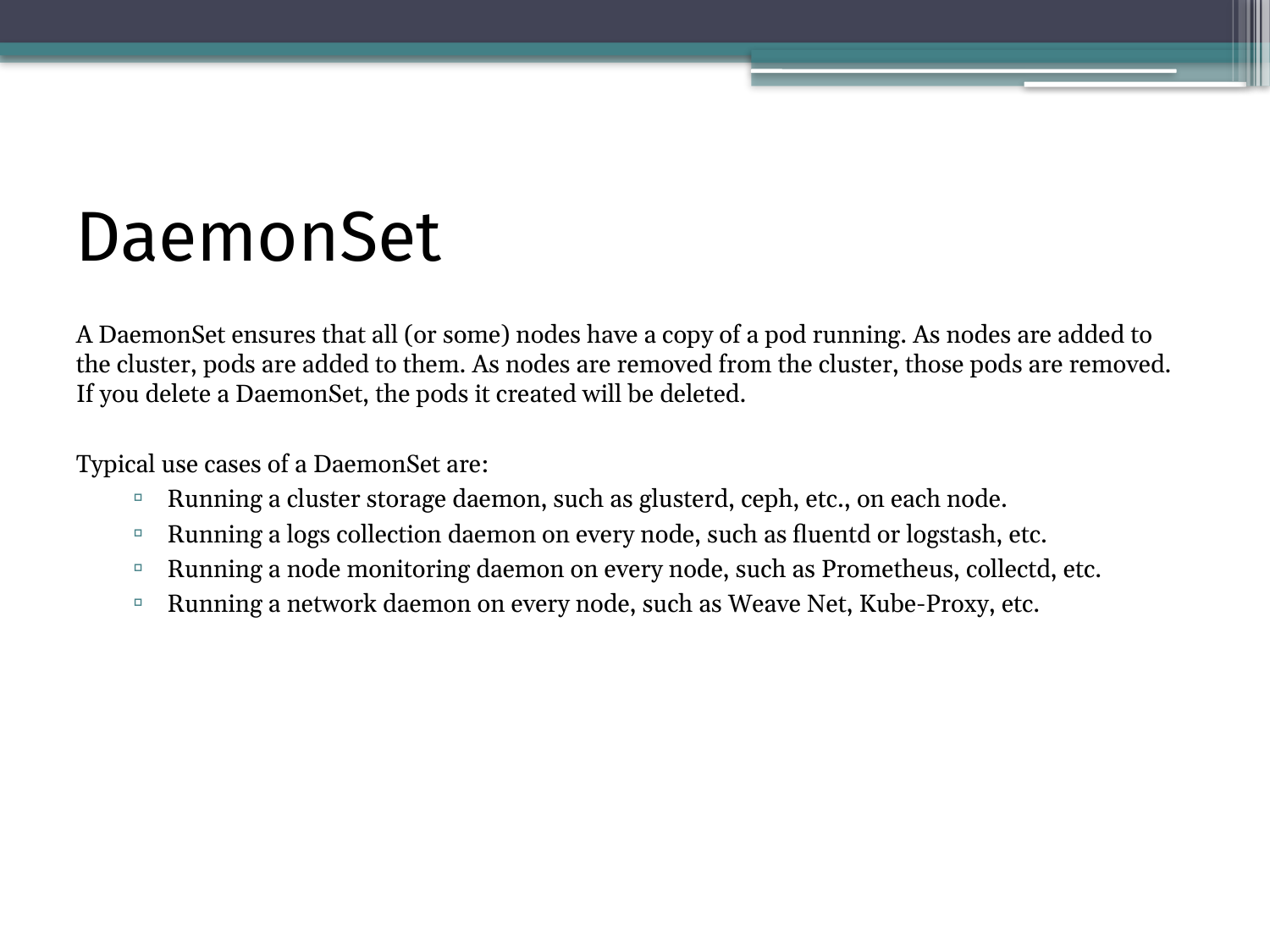

# DaemonSet
A DaemonSet ensures that all (or some) nodes have a copy of a pod running. As nodes are added to the cluster, pods are added to them. As nodes are removed from the cluster, those pods are removed. If you delete a DaemonSet, the pods it created will be deleted.

Typical use cases of a DaemonSet are:
Running a cluster storage daemon, such as glusterd, ceph, etc., on each node.
Running a logs collection daemon on every node, such as fluentd or logstash, etc.
Running a node monitoring daemon on every node, such as Prometheus, collectd, etc.
Running a network daemon on every node, such as Weave Net, Kube-Proxy, etc.